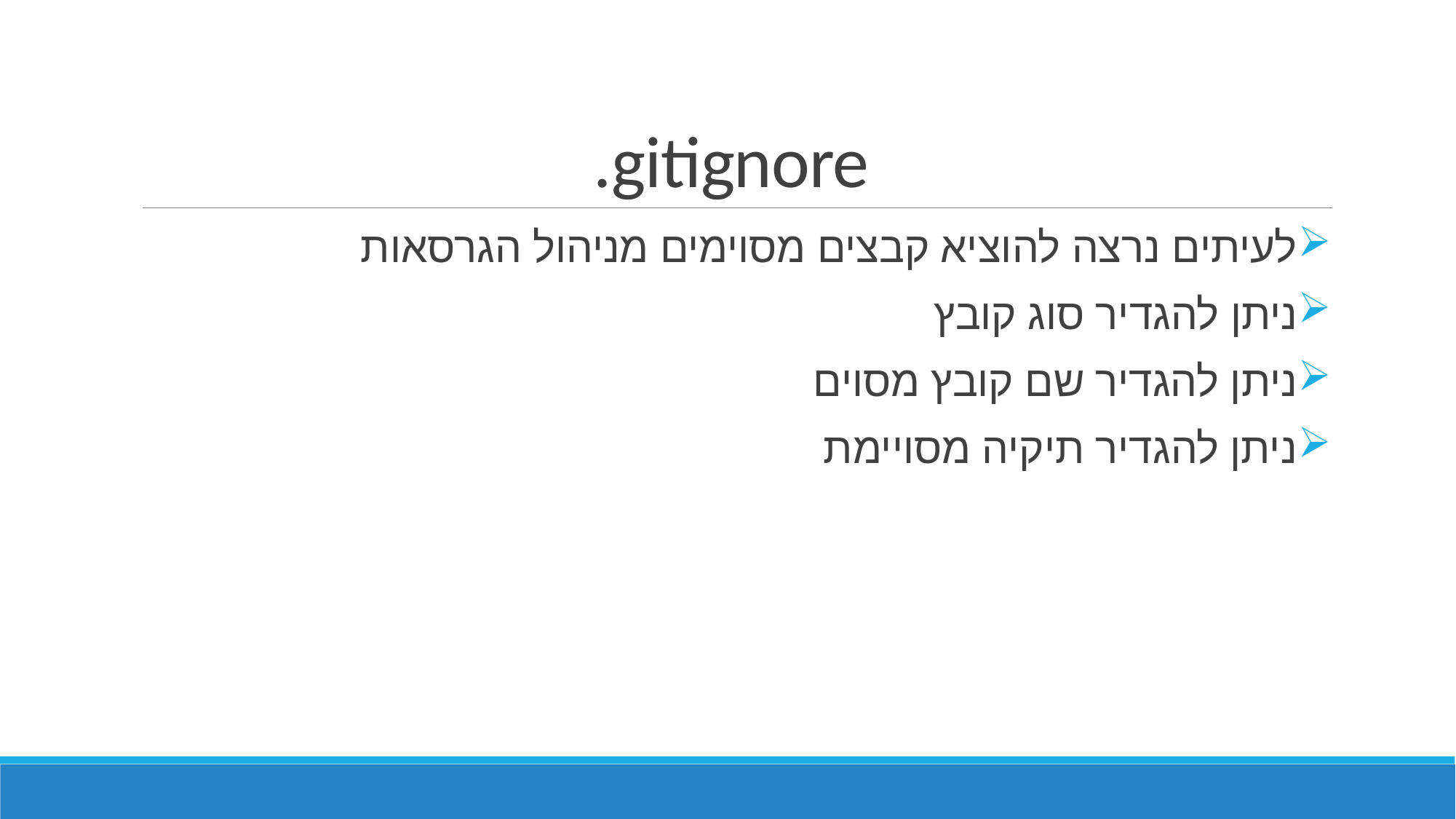

# .gitignore
לעיתים נרצה להוציא קבצים מסוימים מניהול הגרסאות
ניתן להגדיר סוג קובץ
ניתן להגדיר שם קובץ מסוים
ניתן להגדיר תיקיה מסויימת